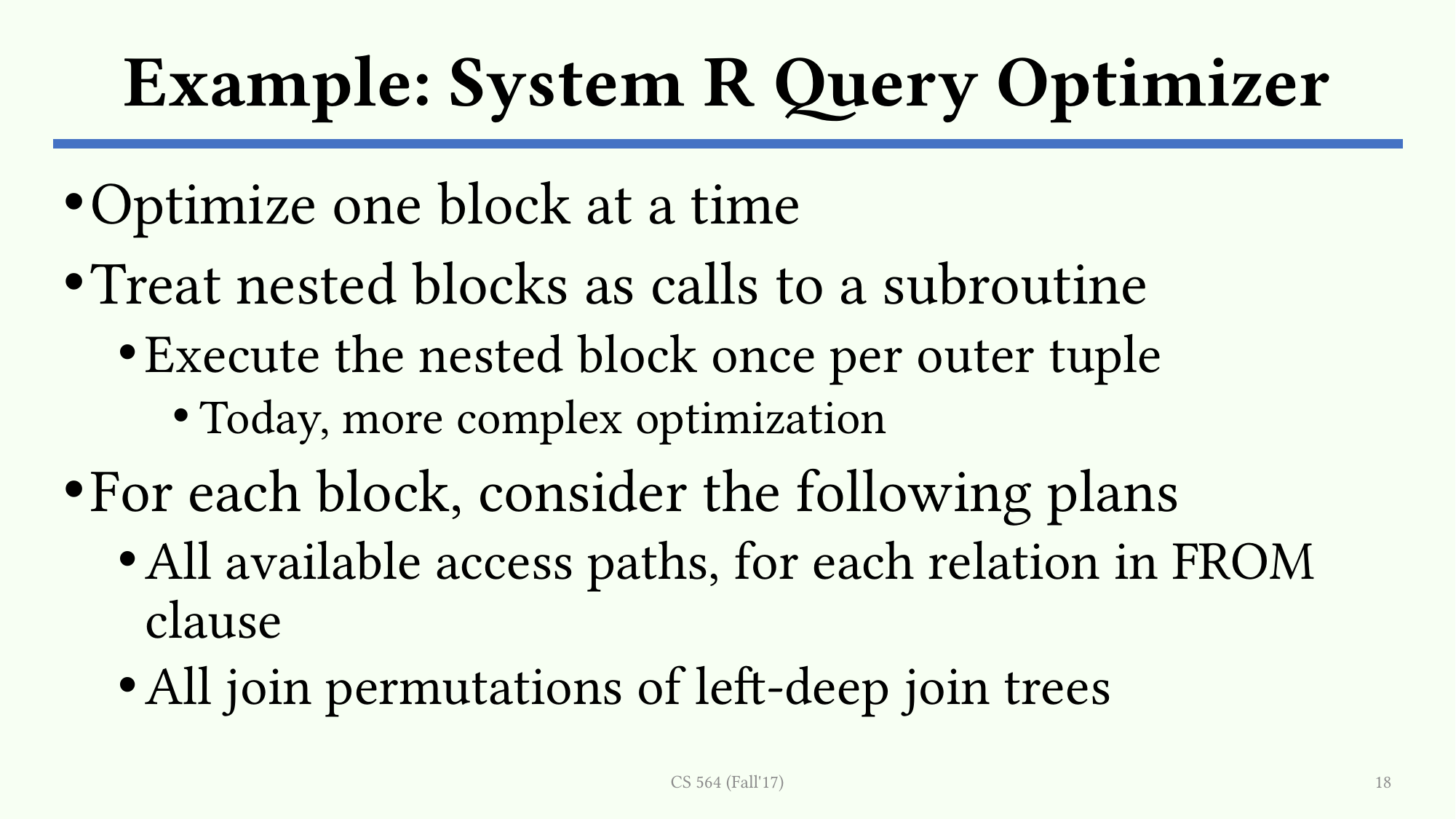

# Example: System R Query Optimizer
Optimize one block at a time
Treat nested blocks as calls to a subroutine
Execute the nested block once per outer tuple
Today, more complex optimization
For each block, consider the following plans
All available access paths, for each relation in FROM clause
All join permutations of left-deep join trees
CS 564 (Fall'17)
18